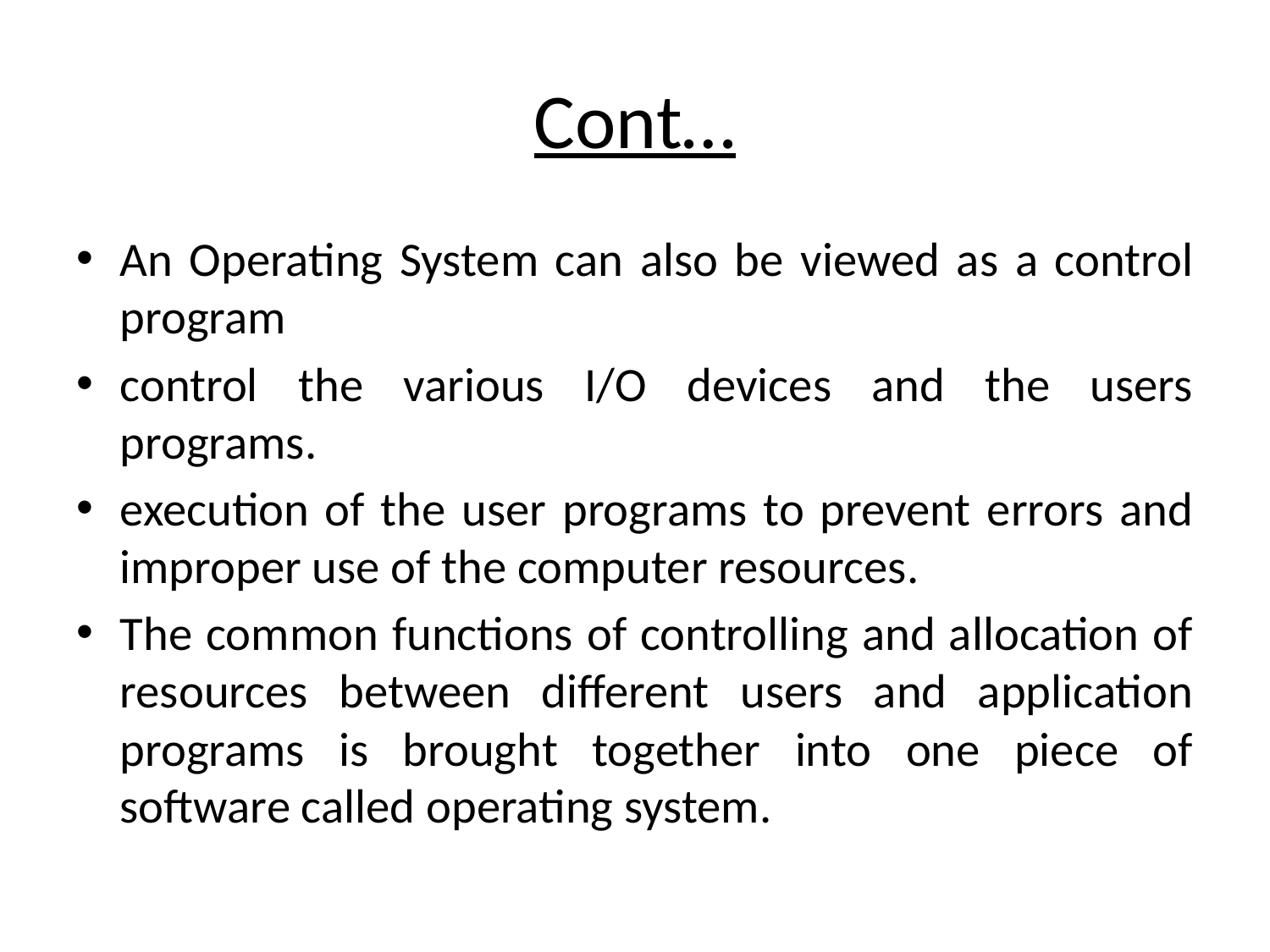

# Cont…
An Operating System can also be viewed as a control program
control the various I/O devices and the users programs.
execution of the user programs to prevent errors and improper use of the computer resources.
The common functions of controlling and allocation of resources between different users and application programs is brought together into one piece of software called operating system.